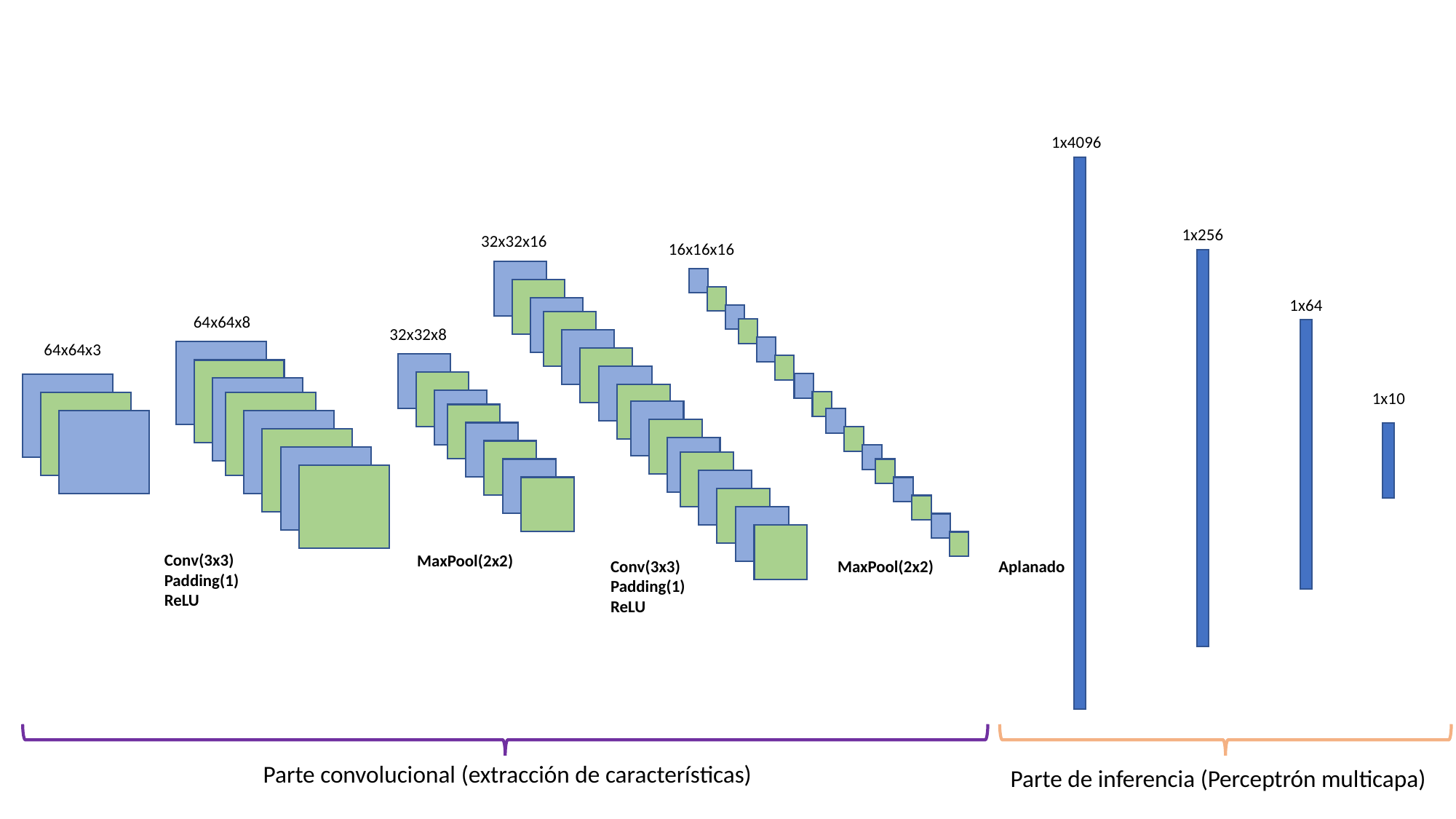

1x4096

1x256
32x32x16
16x16x16

1x64

64x64x8

32x32x8

64x64x3

1x10

Conv(3x3)
Padding(1)
ReLU
MaxPool(2x2)
Conv(3x3)
Padding(1)
ReLU
MaxPool(2x2)
Aplanado
Parte convolucional (extracción de características)
Parte de inferencia (Perceptrón multicapa)